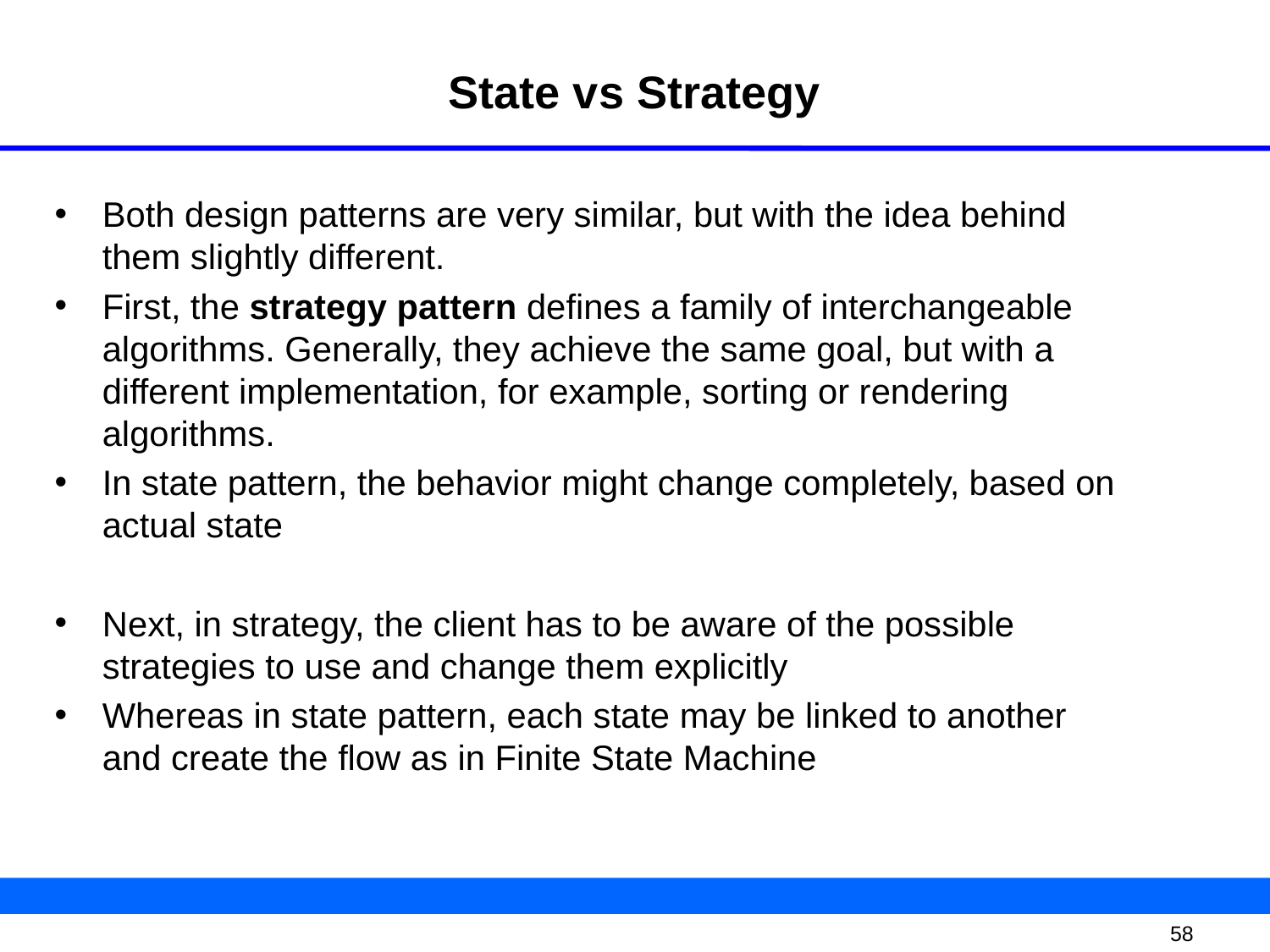

# State vs Strategy
Both design patterns are very similar, but with the idea behind them slightly different.
First, the strategy pattern defines a family of interchangeable algorithms. Generally, they achieve the same goal, but with a different implementation, for example, sorting or rendering algorithms.
In state pattern, the behavior might change completely, based on actual state

Next, in strategy, the client has to be aware of the possible strategies to use and change them explicitly
Whereas in state pattern, each state may be linked to another and create the flow as in Finite State Machine